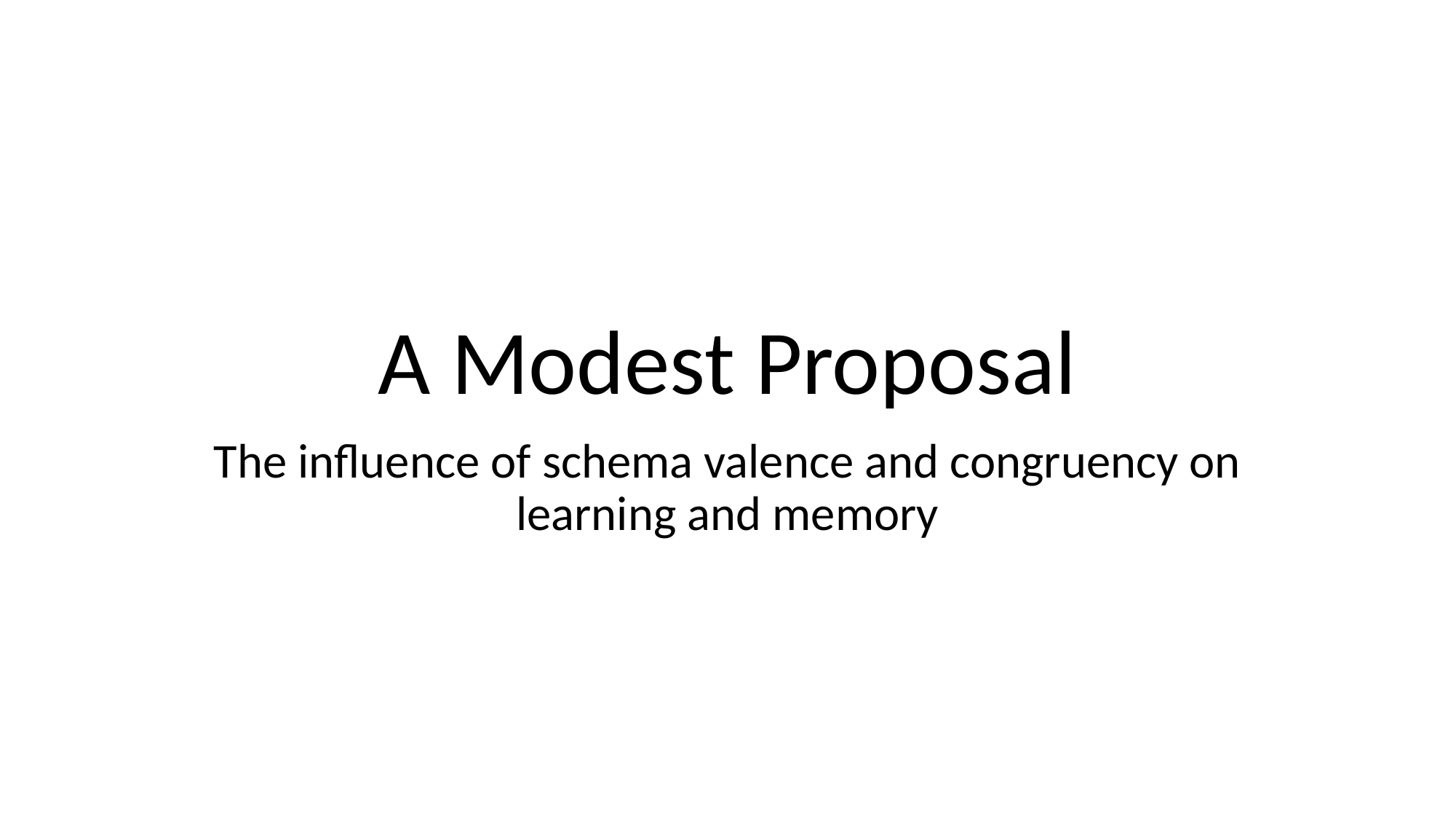

# A Modest Proposal
The influence of schema valence and congruency on learning and memory